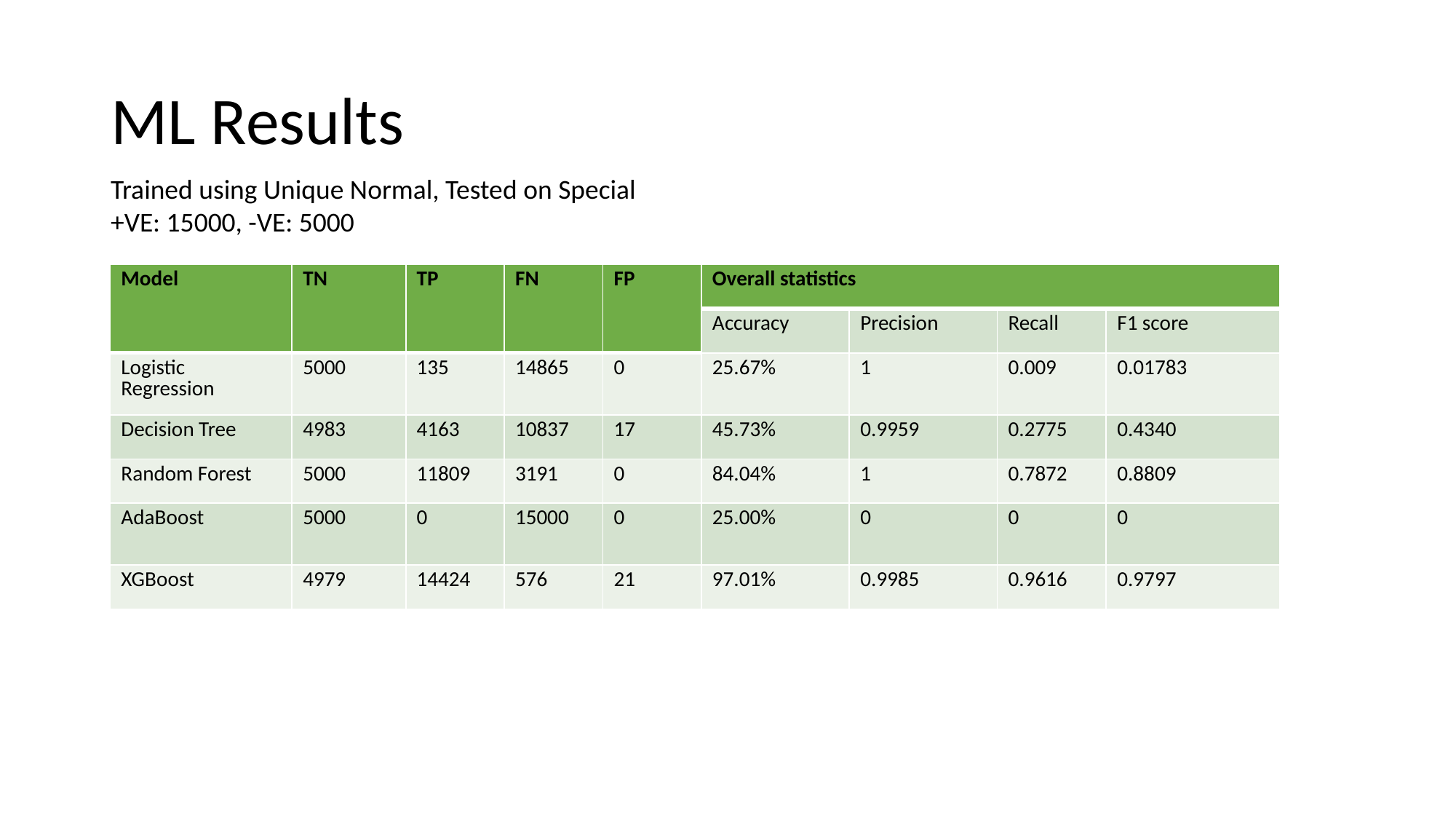

# ML Results
Trained using Unique Normal, Tested on Special
+VE: 15000, -VE: 5000

| Model | TN | TP | FN | FP | Overall statistics | Overall statistics |  |  |
| --- | --- | --- | --- | --- | --- | --- | --- | --- |
|  |  |  |  |  | Accuracy | Precision | Recall | F1 score |
| Logistic Regression | 5000 | 135 | 14865 | 0 | 25.67% | 1 | 0.009 | 0.01783 |
| Decision Tree | 4983 | 4163 | 10837 | 17 | 45.73% | 0.9959 | 0.2775 | 0.4340 |
| Random Forest | 5000 | 11809 | 3191 | 0 | 84.04% | 1 | 0.7872 | 0.8809 |
| AdaBoost | 5000 | 0 | 15000 | 0 | 25.00% | 0 | 0 | 0 |
| XGBoost | 4979 | 14424 | 576 | 21 | 97.01% | 0.9985 | 0.9616 | 0.9797 |